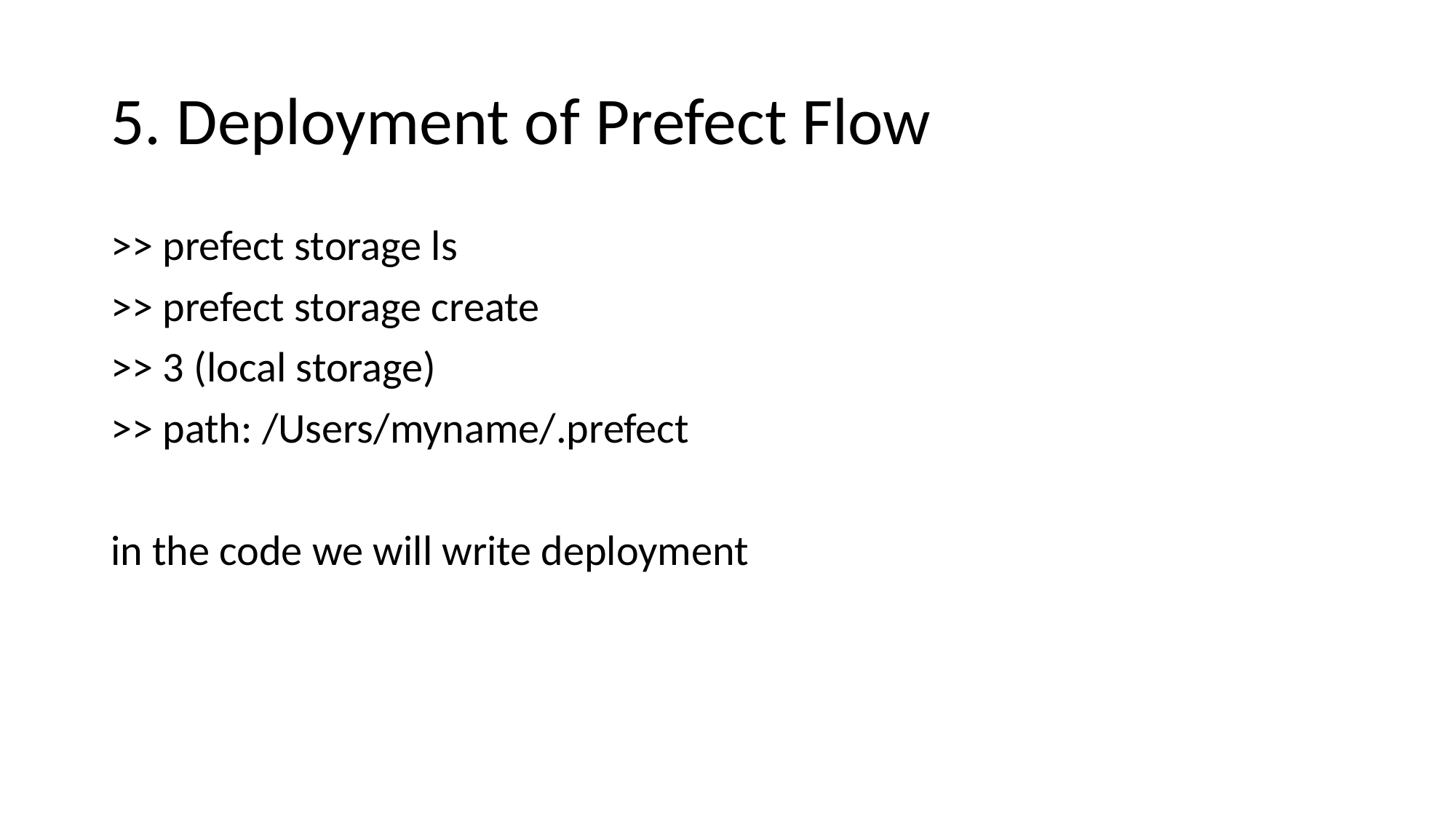

# 5. Deployment of Prefect Flow
>> prefect storage ls
>> prefect storage create
>> 3 (local storage)
>> path: /Users/myname/.prefect

in the code we will write deployment